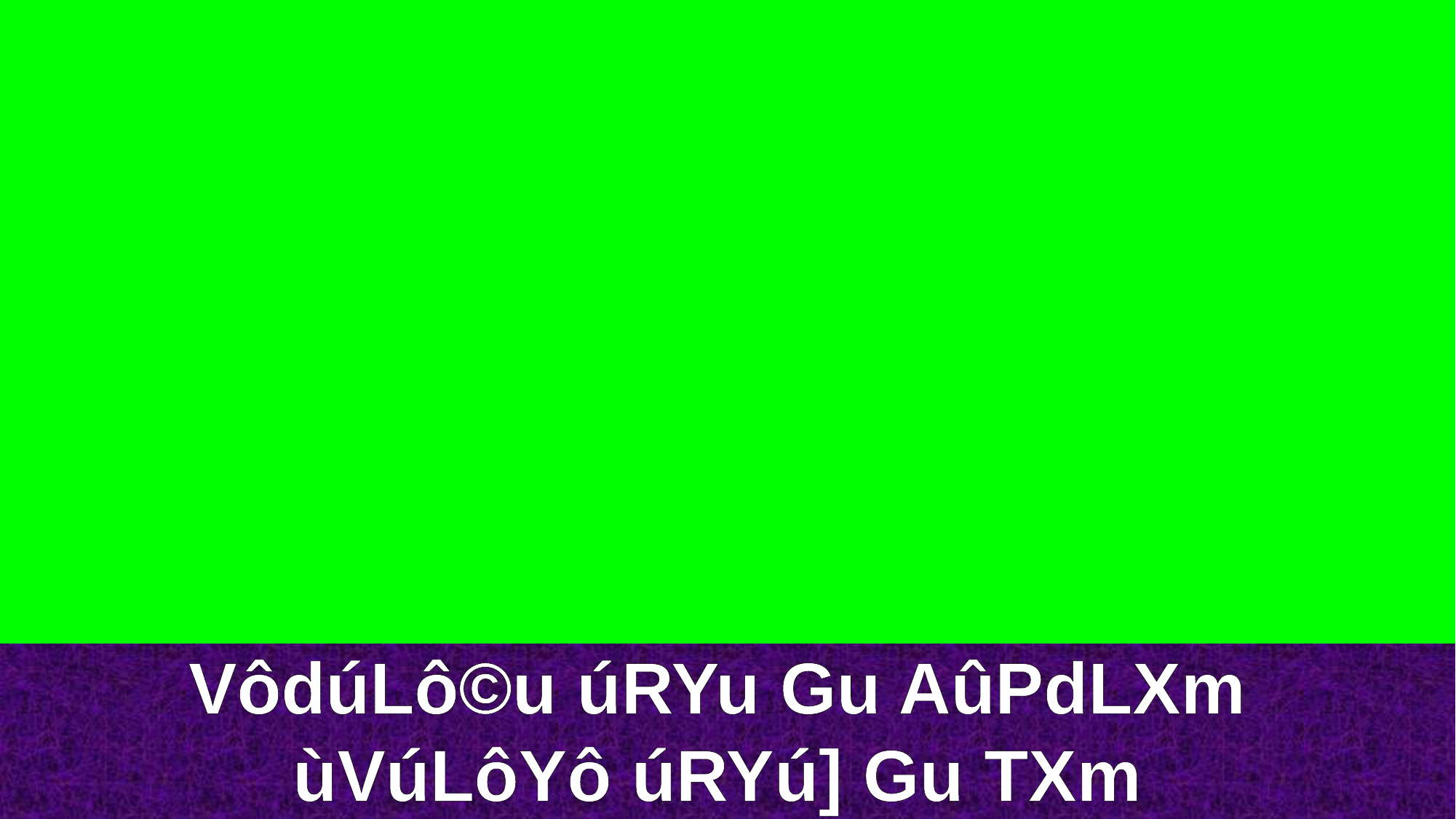

VôdúLô©u úRYu Gu AûPdLXm
ùVúLôYô úRYú] Gu TXm